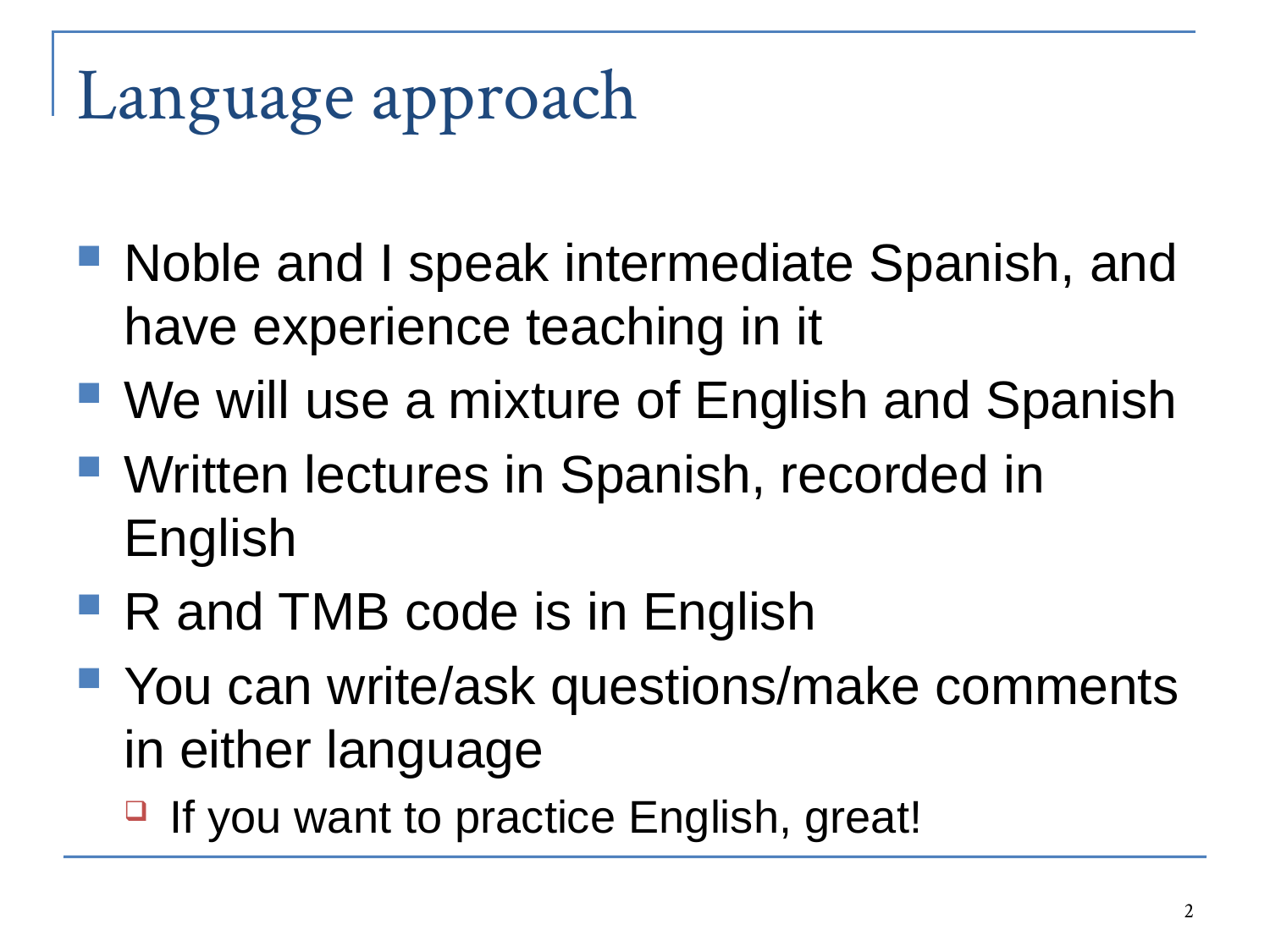

# Language approach
Noble and I speak intermediate Spanish, and have experience teaching in it
We will use a mixture of English and Spanish
Written lectures in Spanish, recorded in English
R and TMB code is in English
You can write/ask questions/make comments in either language
If you want to practice English, great!

2